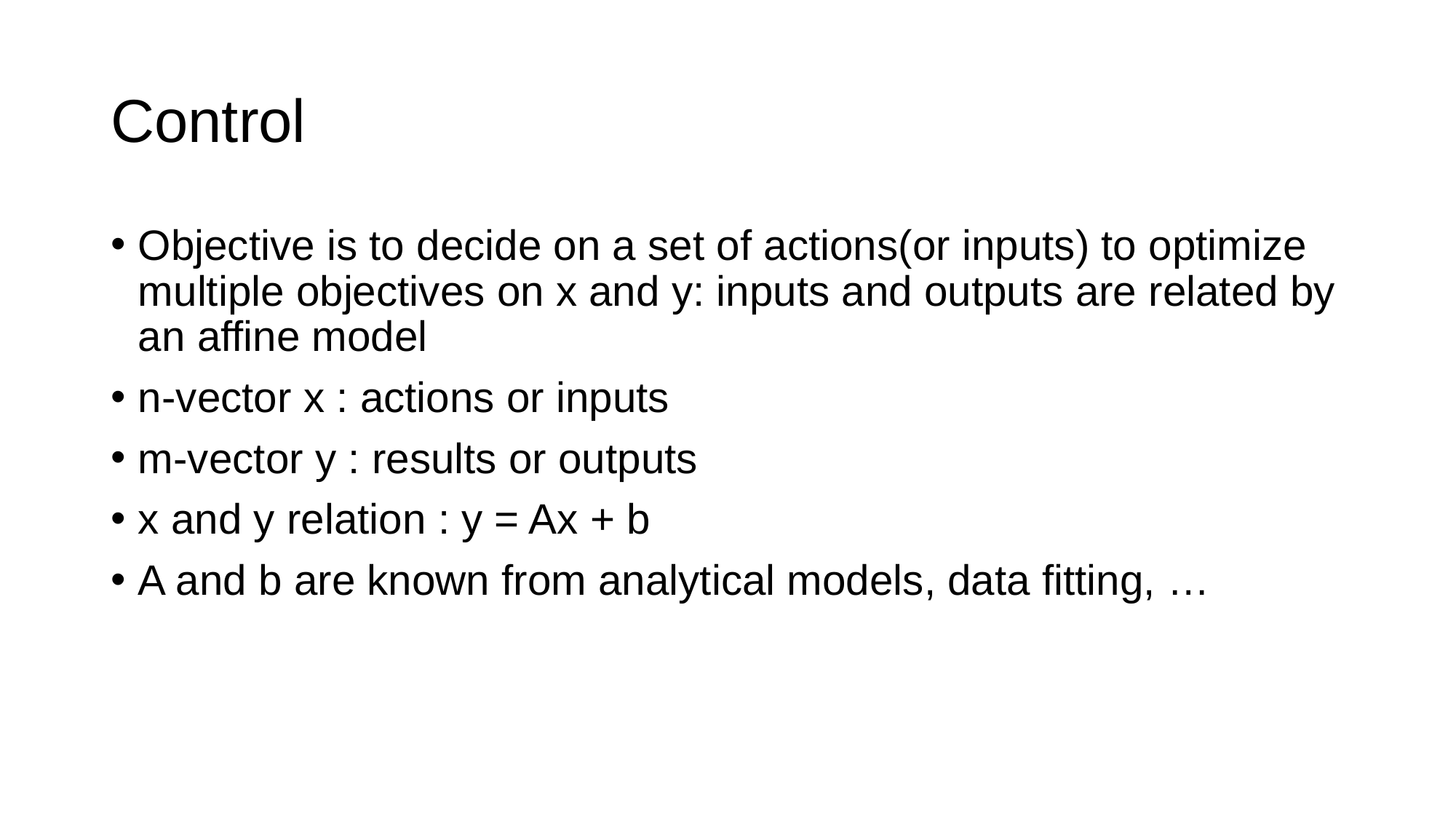

# Control
Objective is to decide on a set of actions(or inputs) to optimize multiple objectives on x and y: inputs and outputs are related by an affine model
n-vector x : actions or inputs
m-vector y : results or outputs
x and y relation : y = Ax + b
A and b are known from analytical models, data fitting, …